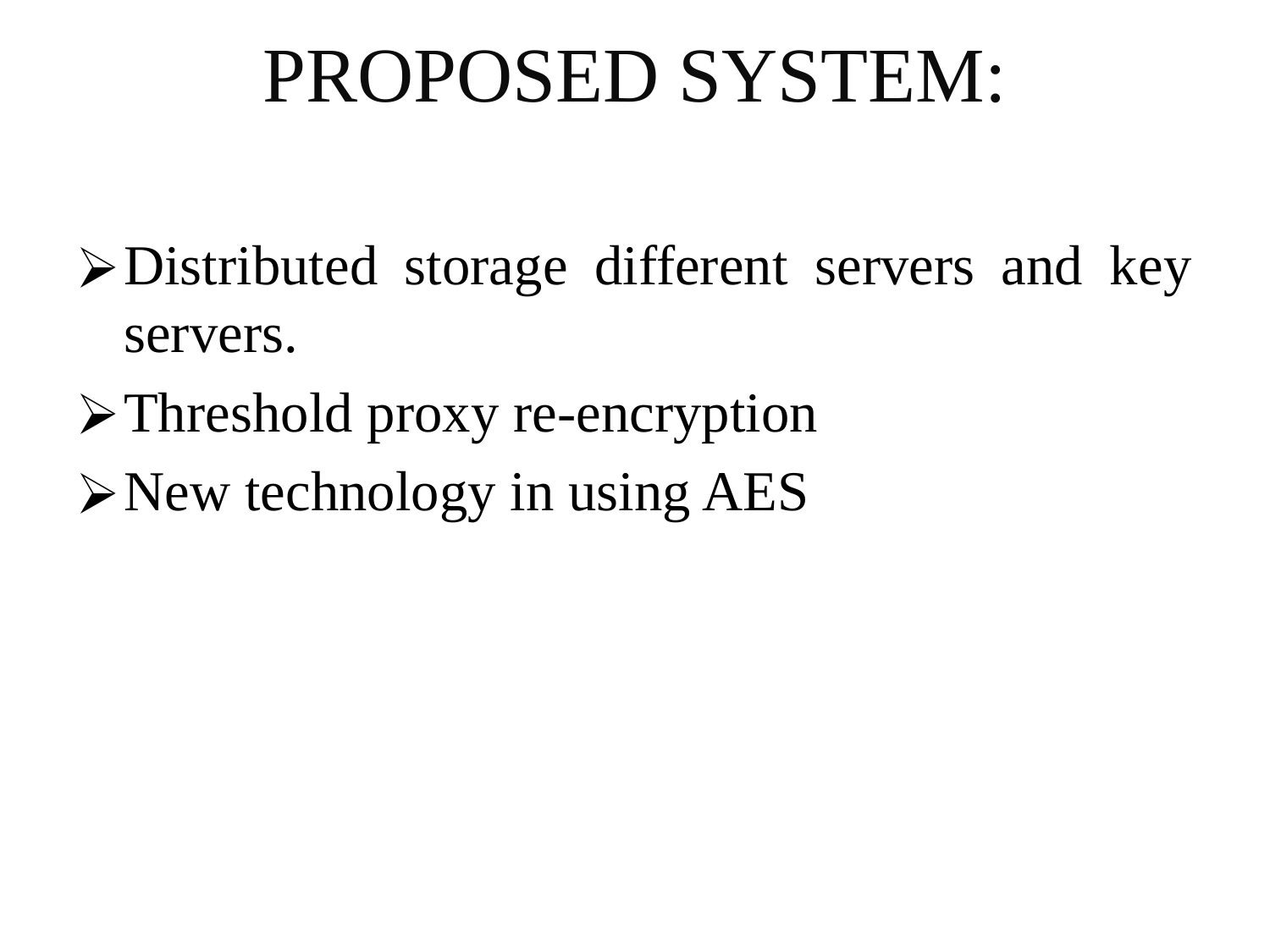

# PROPOSED SYSTEM:
Distributed storage different servers and key servers.
Threshold proxy re-encryption
New technology in using AES